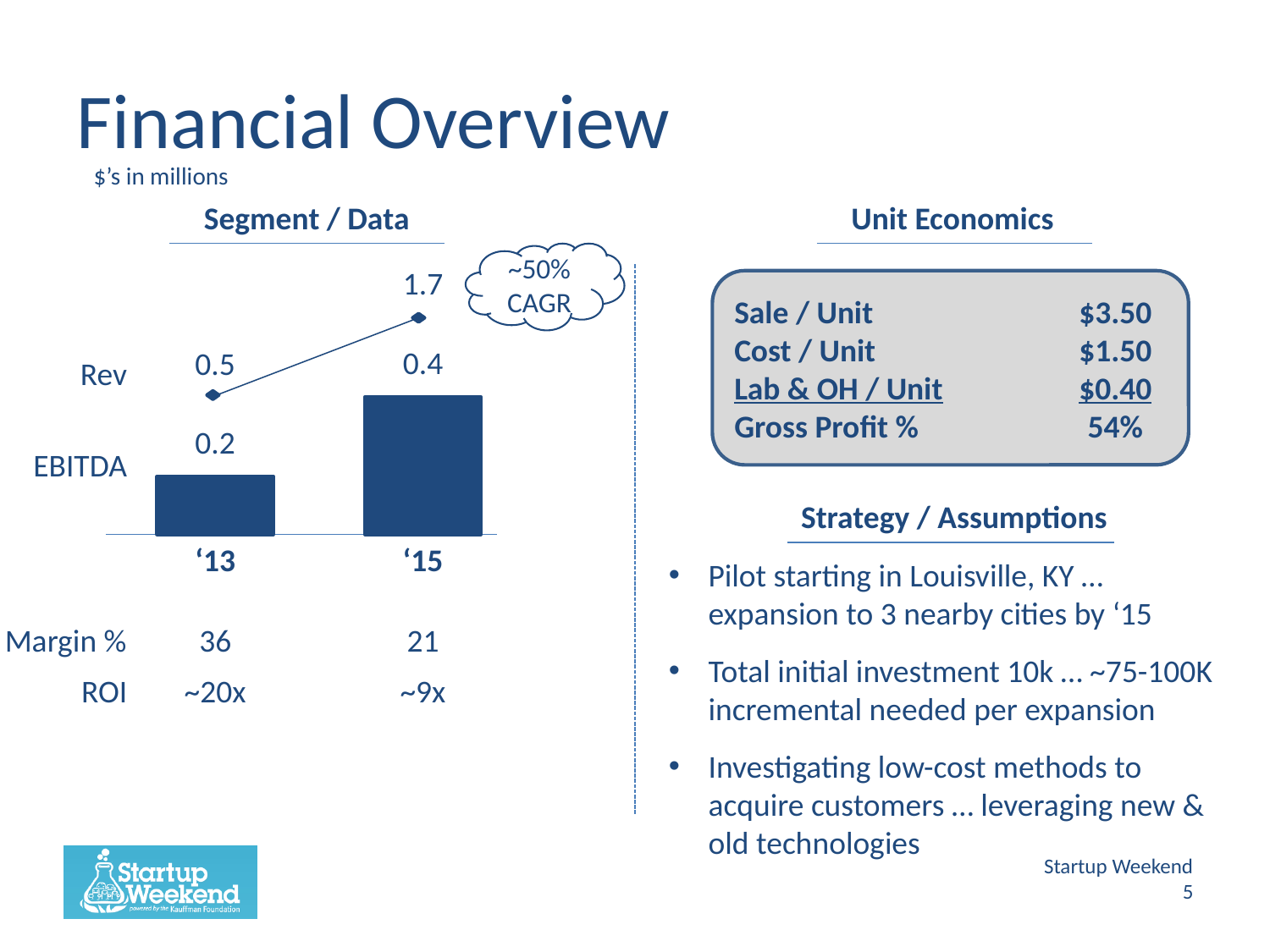

# Financial Overview
$’s in millions
Segment / Data
Unit Economics
~50%
CAGR
1.7
Sale / Unit	$3.50
Cost / Unit	$1.50
Lab & OH / Unit	$0.40
Gross Profit %	54%

0.4
0.5
Rev

0.2
EBITDA

Strategy / Assumptions
‘13
‘15
Pilot starting in Louisville, KY … expansion to 3 nearby cities by ‘15
Margin %
36
21
Total initial investment 10k … ~75-100K  incremental needed per expansion
ROI
~20x
~9x
Investigating low-cost methods to acquire customers … leveraging new & old technologies